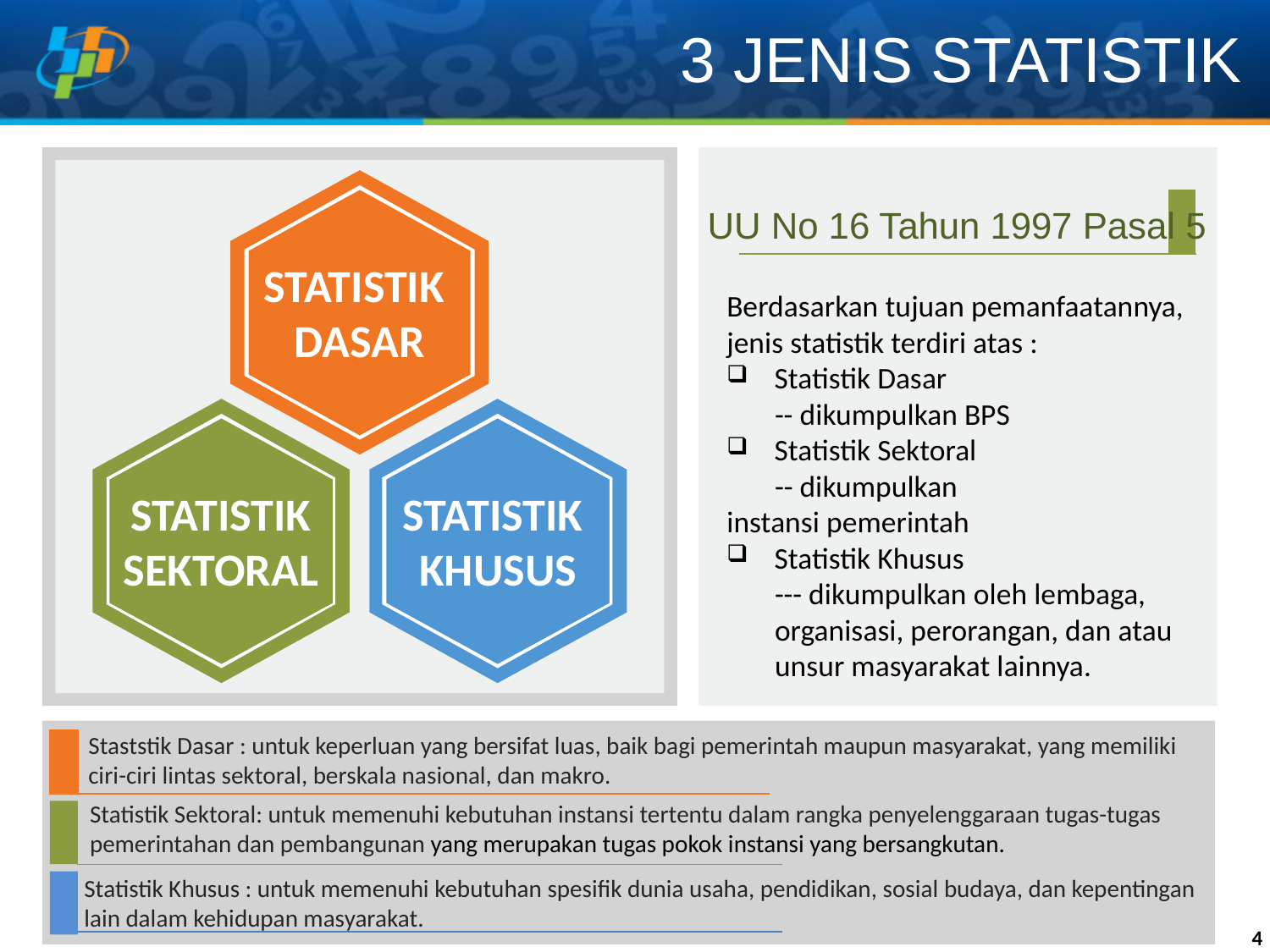

# 3 JENIS STATISTIK

STATISTIK
DASAR
STATISTIK
SEKTORAL
STATISTIK
KHUSUS

UU No 16 Tahun 1997 Pasal 5
Berdasarkan tujuan pemanfaatannya,
jenis statistik terdiri atas :
Statistik Dasar
-- dikumpulkan BPS
Statistik Sektoral
-- dikumpulkan instansi pemerintah
Statistik Khusus
--- dikumpulkan oleh lembaga, organisasi, perorangan, dan atau unsur masyarakat lainnya.

Staststik Dasar : untuk keperluan yang bersifat luas, baik bagi pemerintah maupun masyarakat, yang memiliki ciri-ciri lintas sektoral, berskala nasional, dan makro.

Statistik Sektoral: untuk memenuhi kebutuhan instansi tertentu dalam rangka penyelenggaraan tugas-tugas pemerintahan dan pembangunan yang merupakan tugas pokok instansi yang bersangkutan.

Statistik Khusus : untuk memenuhi kebutuhan spesifik dunia usaha, pendidikan, sosial budaya, dan kepentingan lain dalam kehidupan masyarakat.

4